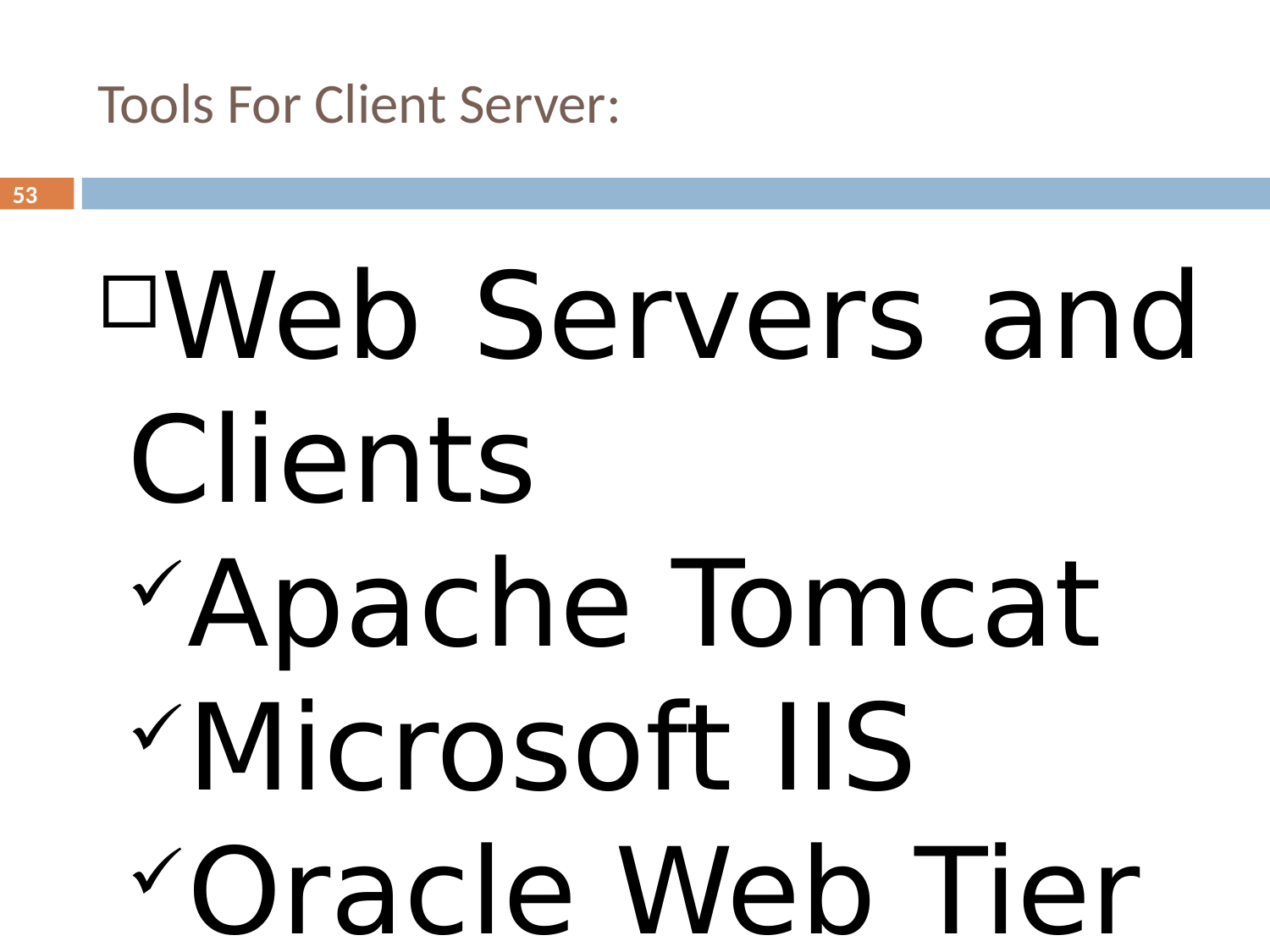

Tools For Client Server:

53
Web Servers and Clients
Apache Tomcat
Microsoft IIS
Oracle Web Tier

Internet Explorer
Google Chrome
Mozilla Firefox

Email Servers and Clients
Microsoft Exchange Server
Horde
WorldClient

Microsoft Outlook Express
Thunderbird